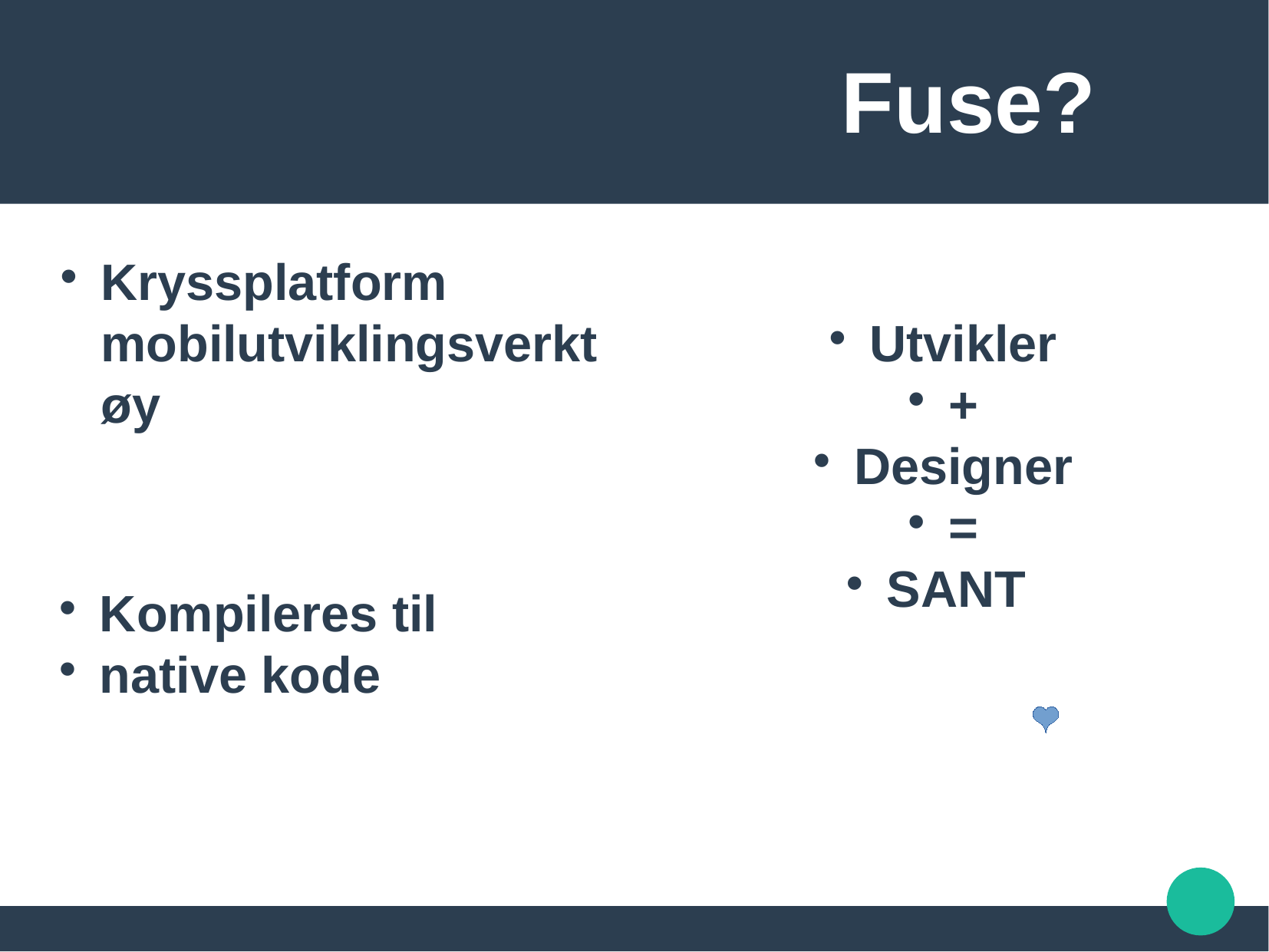

Fuse?
Kryssplatform mobilutviklingsverktøy

Utvikler
+
Designer
=
SANT
Kompileres til
native kode